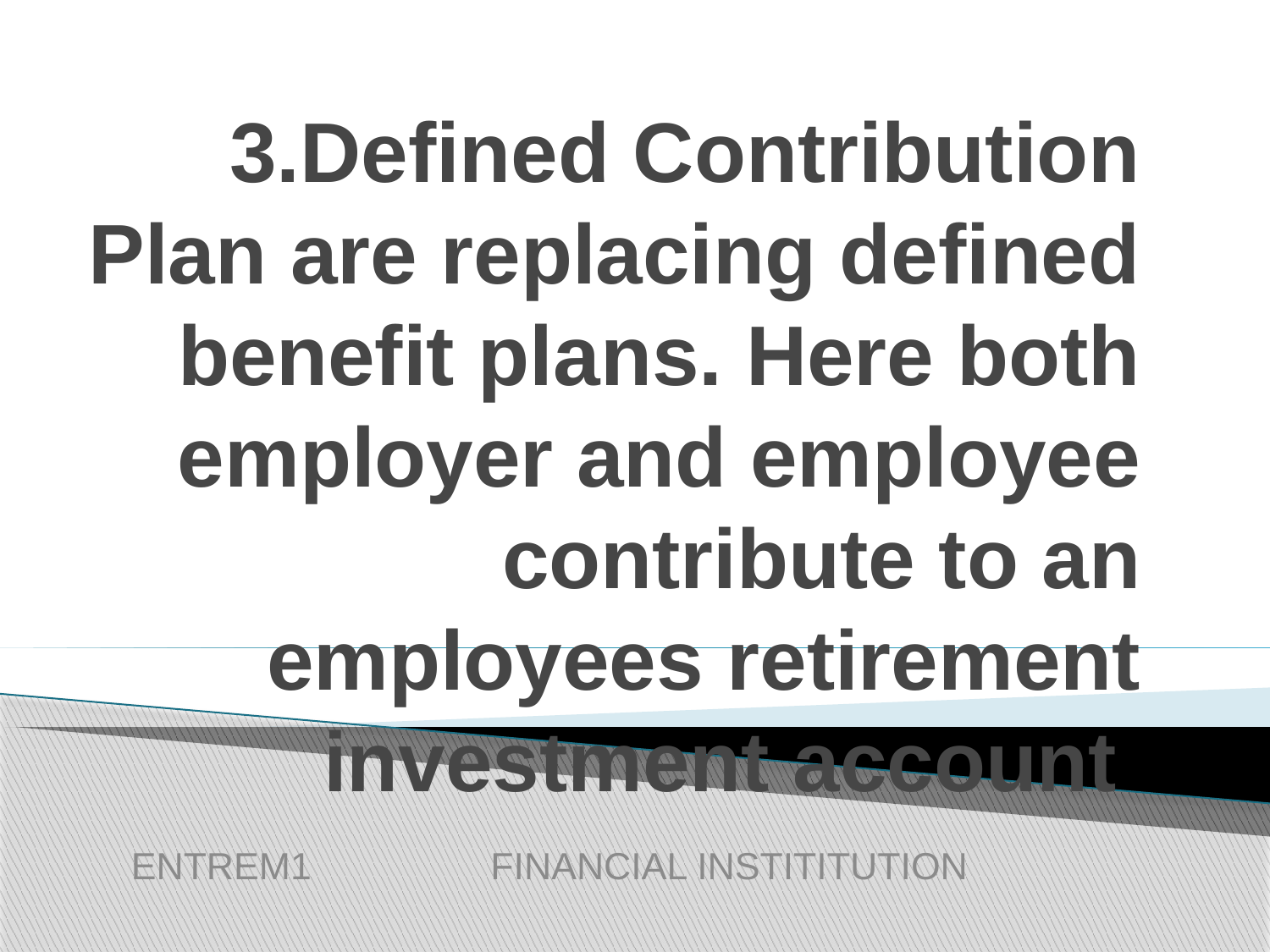

# 3.Defined Contribution Plan are replacing defined benefit plans. Here both employer and employee contribute to an employees retirement investment account

ENTREM1                 FINANCIAL INSTITITUTION